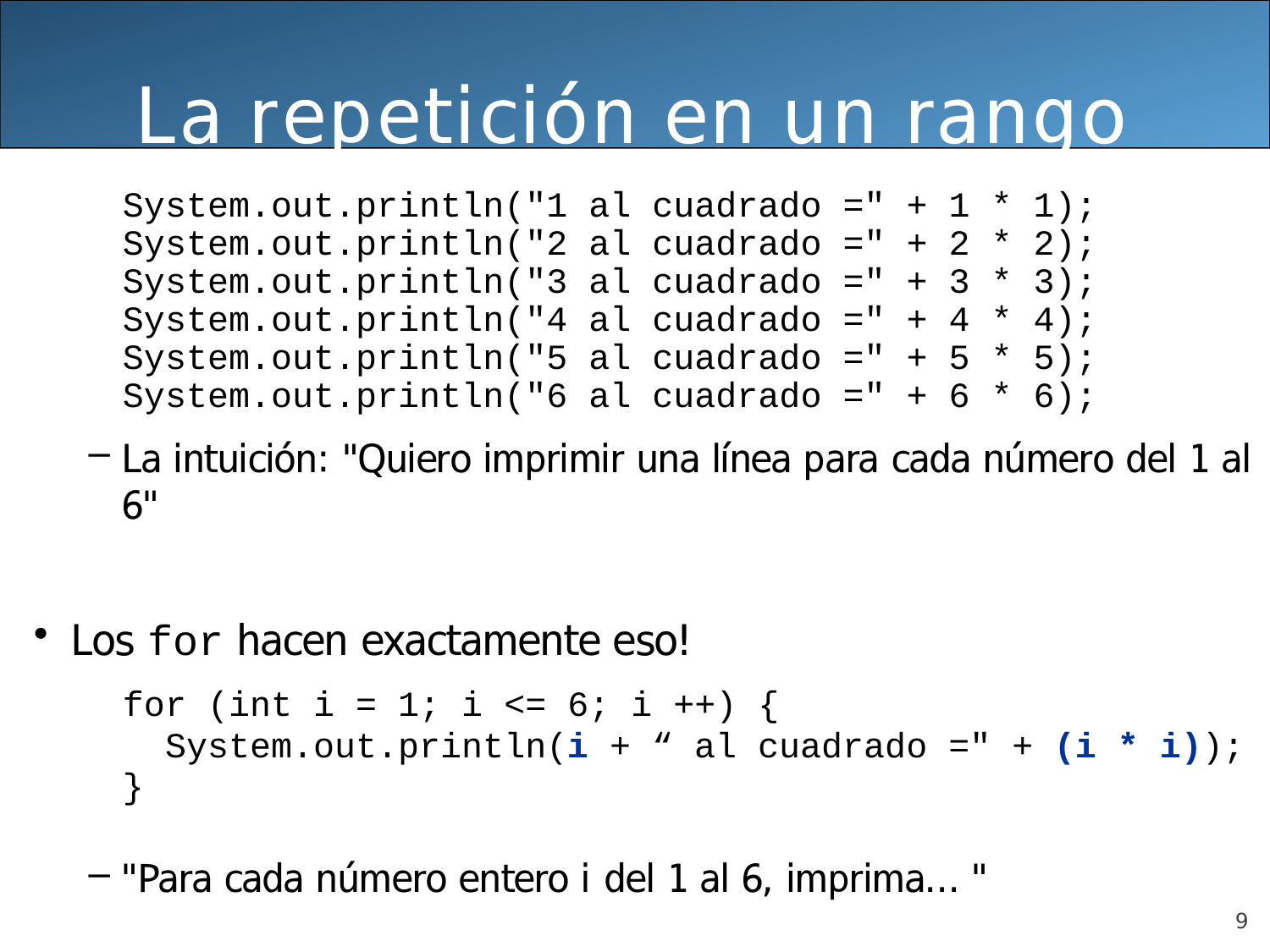

La repetición en un rango
	System.out.println("1 al cuadrado =" + 1 * 1);
	System.out.println("2 al cuadrado =" + 2 * 2);
	System.out.println("3 al cuadrado =" + 3 * 3);
	System.out.println("4 al cuadrado =" + 4 * 4);
	System.out.println("5 al cuadrado =" + 5 * 5);
	System.out.println("6 al cuadrado =" + 6 * 6);

La intuición: "Quiero imprimir una línea para cada número del 1 al 6"

Los for hacen exactamente eso!

	for (int i = 1; i <= 6; i ++) {
	  System.out.println(i + “ al cuadrado =" + (i * i));
	}

"Para cada número entero i del 1 al 6, imprima... "